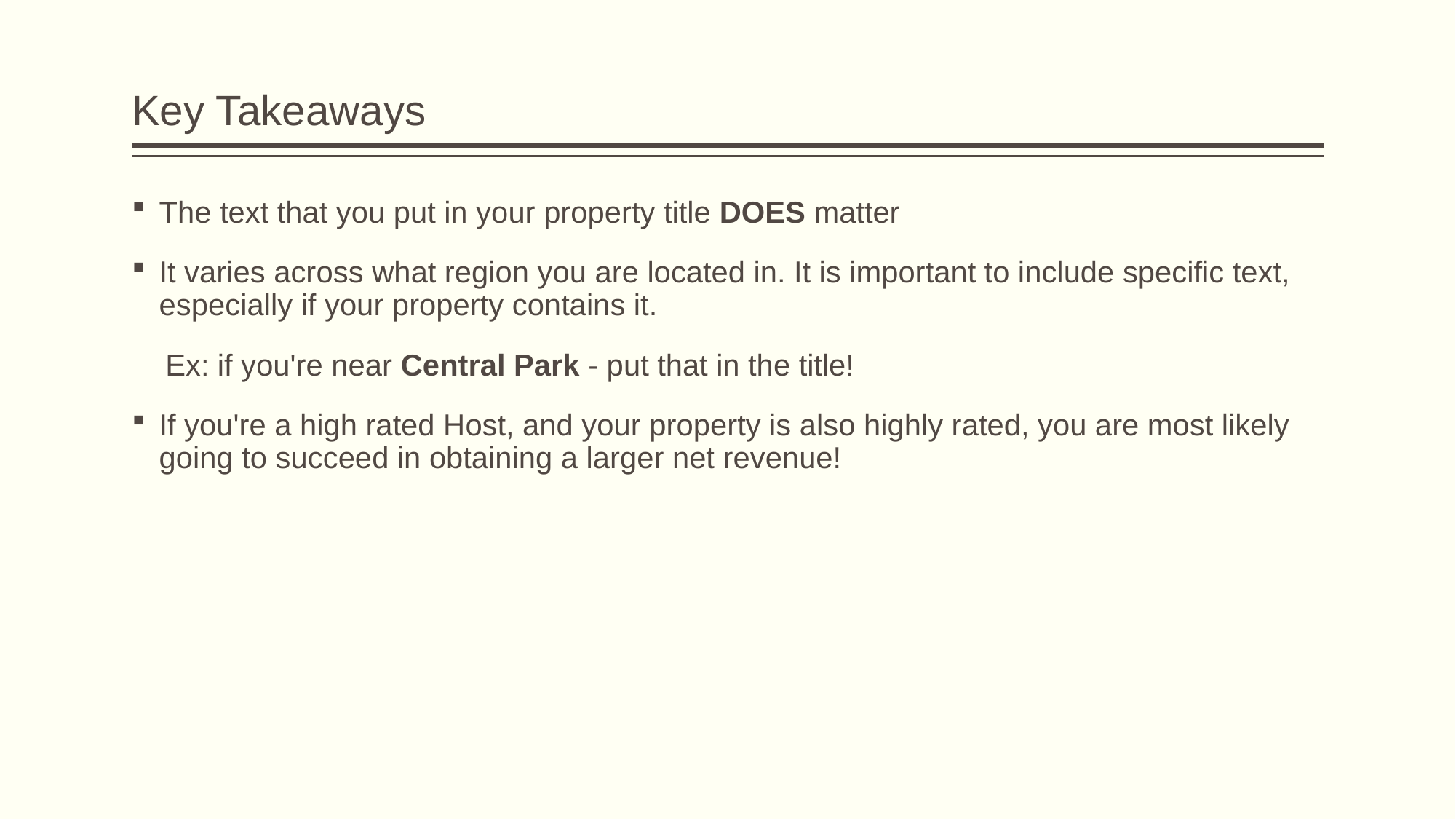

# Key Takeaways
The text that you put in your property title DOES matter
It varies across what region you are located in. It is important to include specific text, especially if your property contains it.
    Ex: if you're near Central Park - put that in the title!
If you're a high rated Host, and your property is also highly rated, you are most likely going to succeed in obtaining a larger net revenue!